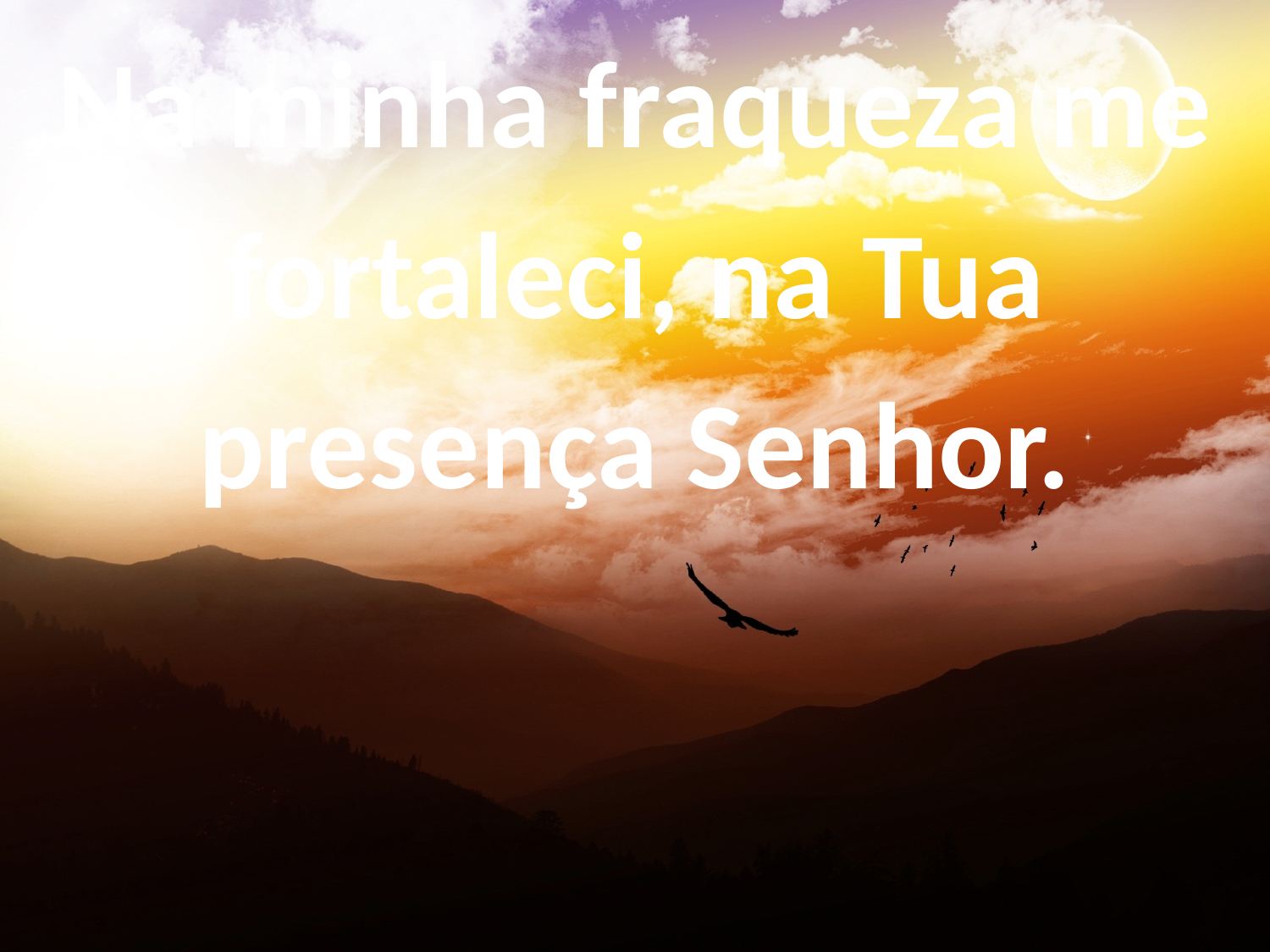

Na minha fraqueza me fortaleci, na Tua presença Senhor.